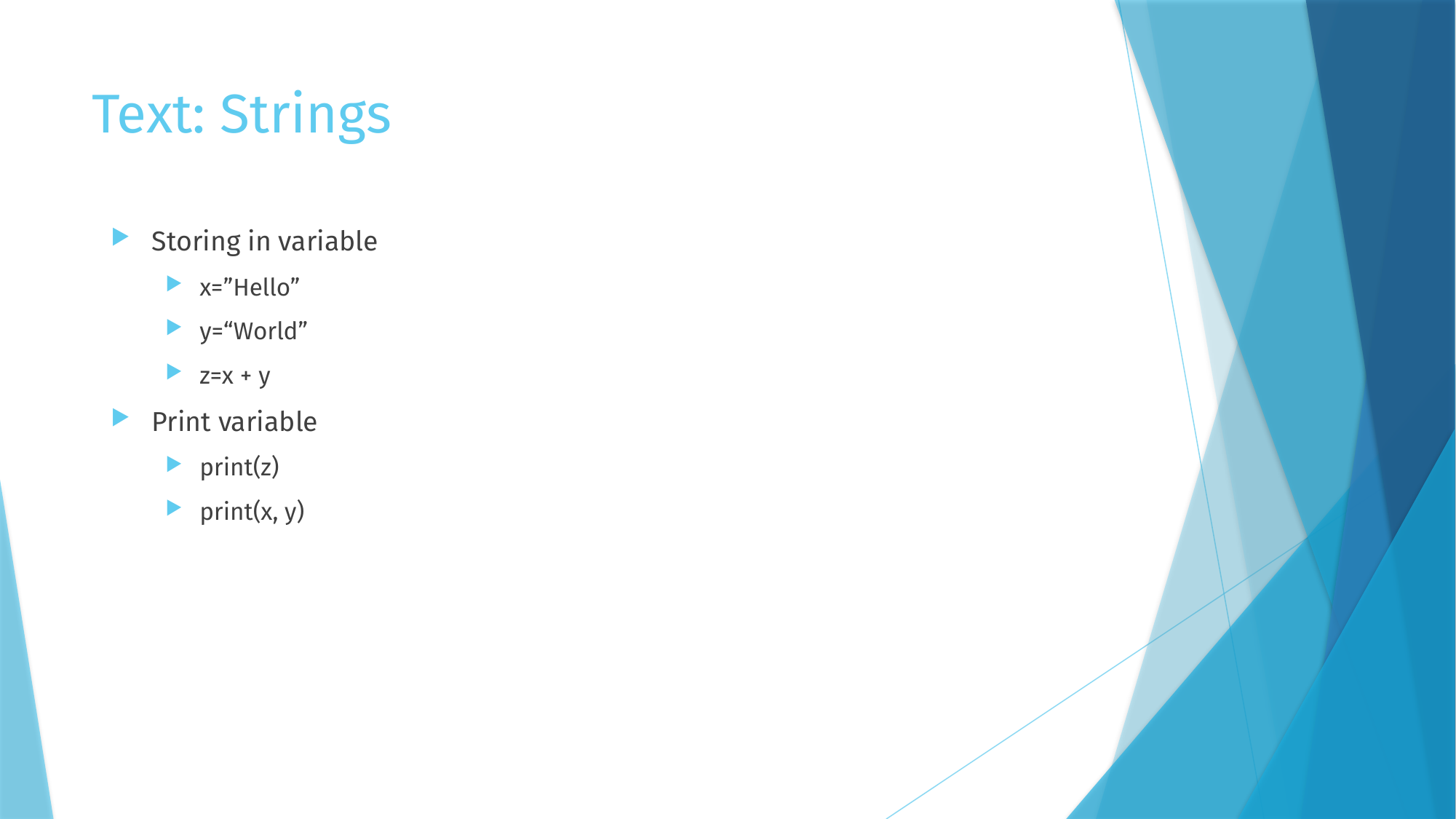

# Text: Strings
Storing in variable
x=”Hello”
y=“World”
z=x + y
Print variable
print(z)
print(x, y)